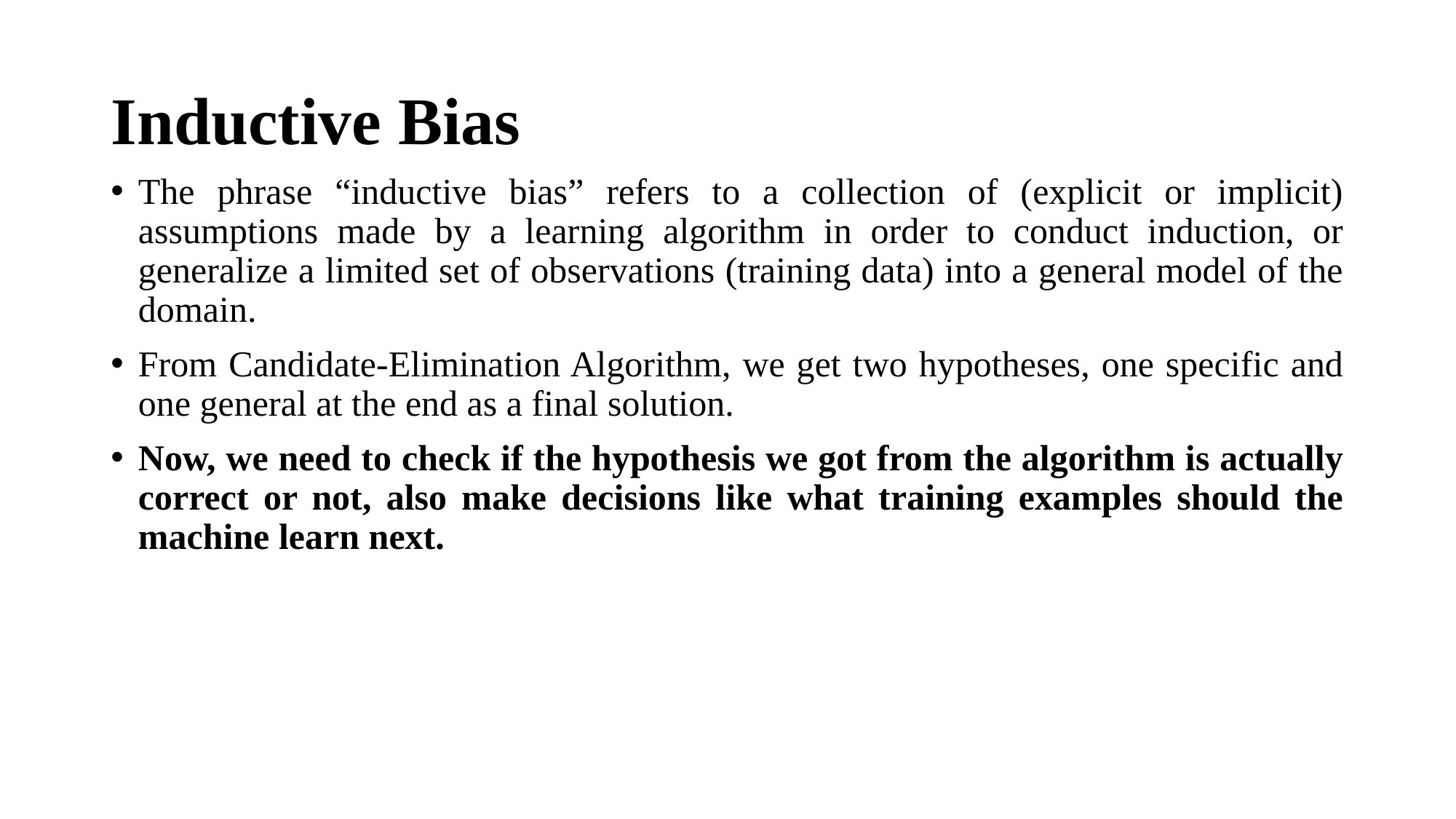

# Inductive Bias
The phrase “inductive bias” refers to a collection of (explicit or implicit) assumptions made by a learning algorithm in order to conduct induction, or generalize a limited set of observations (training data) into a general model of the domain.
From Candidate-Elimination Algorithm, we get two hypotheses, one specific and one general at the end as a final solution.
Now, we need to check if the hypothesis we got from the algorithm is actually correct or not, also make decisions like what training examples should the machine learn next.